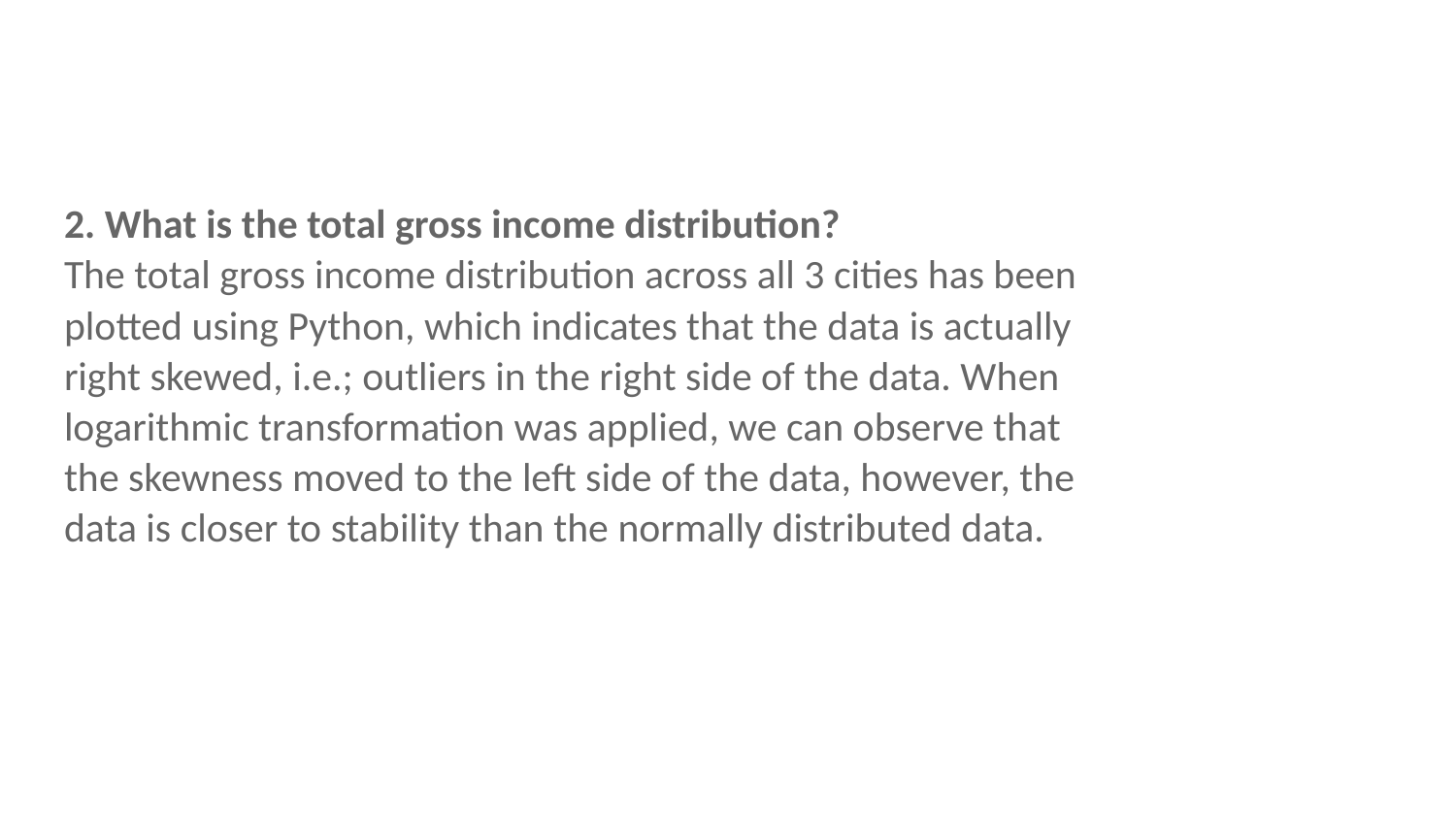

#
2. What is the total gross income distribution?
The total gross income distribution across all 3 cities has been
plotted using Python, which indicates that the data is actually
right skewed, i.e.; outliers in the right side of the data. When
logarithmic transformation was applied, we can observe that
the skewness moved to the left side of the data, however, the
data is closer to stability than the normally distributed data.